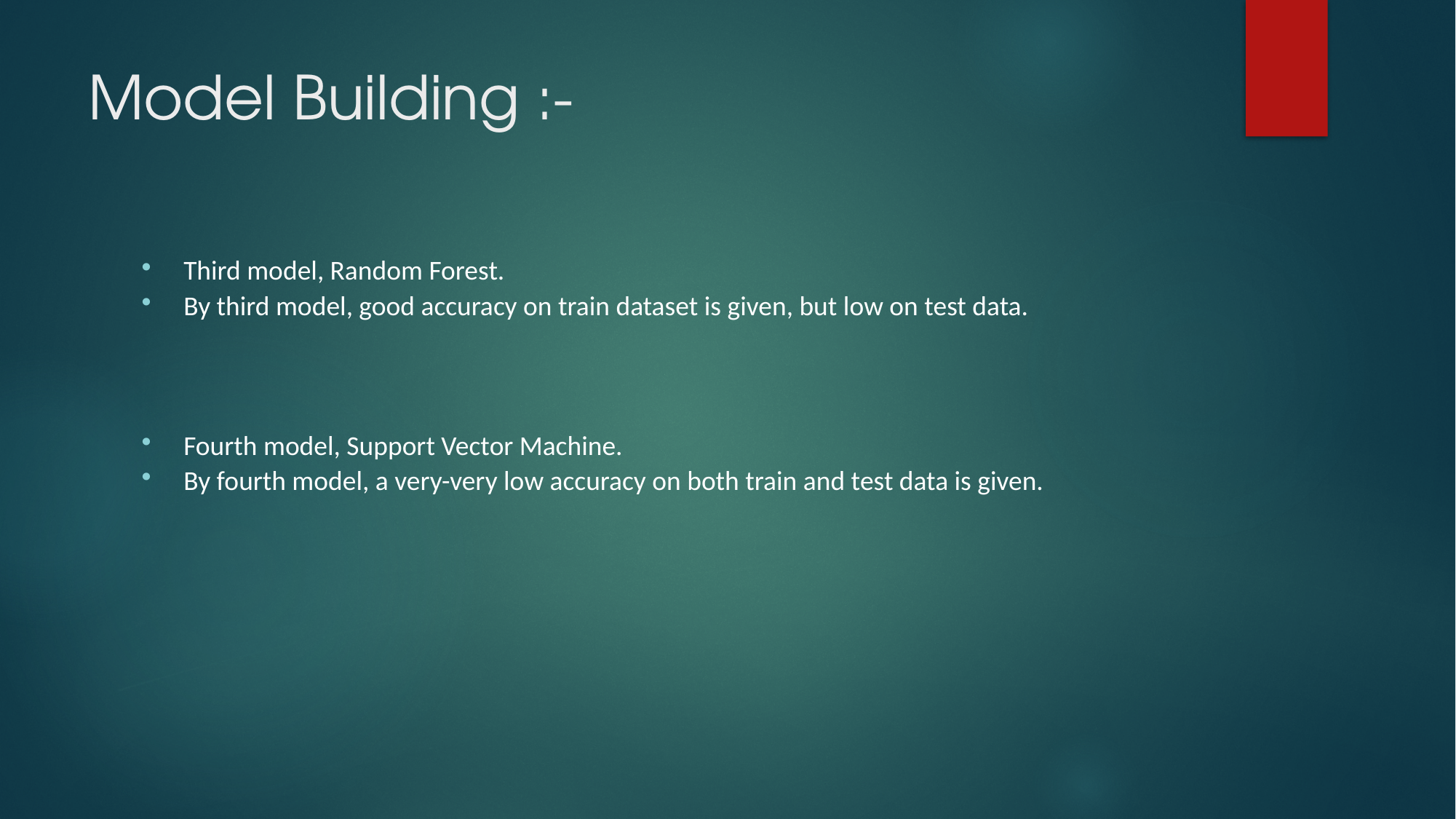

# Model Building :-
Third model, Random Forest.
By third model, good accuracy on train dataset is given, but low on test data.

Fourth model, Support Vector Machine.
By fourth model, a very-very low accuracy on both train and test data is given.